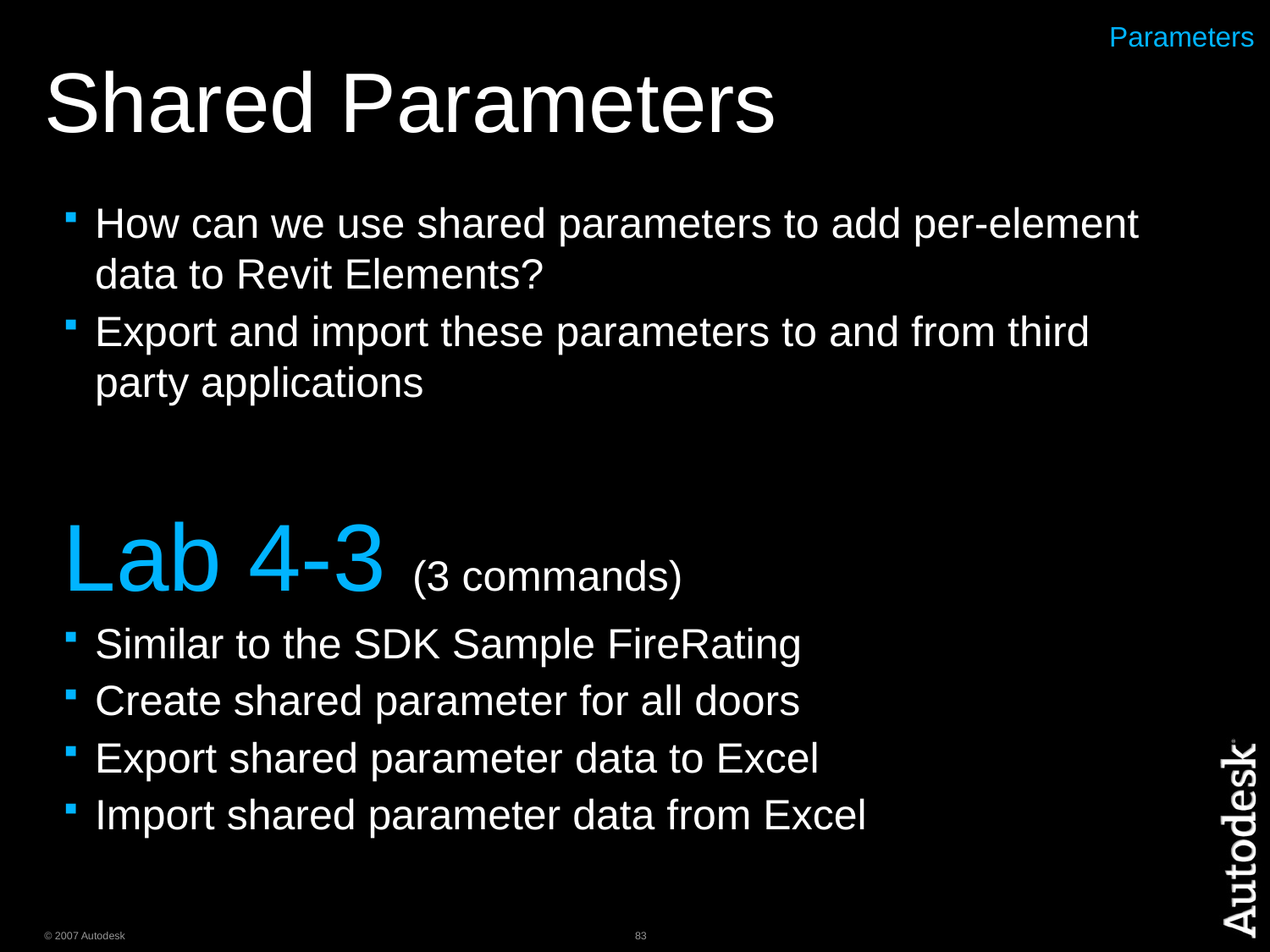

# Shared Parameters
Parameters
How can we use shared parameters to add per-element data to Revit Elements?
Export and import these parameters to and from third party applications

Lab 4-3 (3 commands)
Similar to the SDK Sample FireRating
Create shared parameter for all doors
Export shared parameter data to Excel
Import shared parameter data from Excel